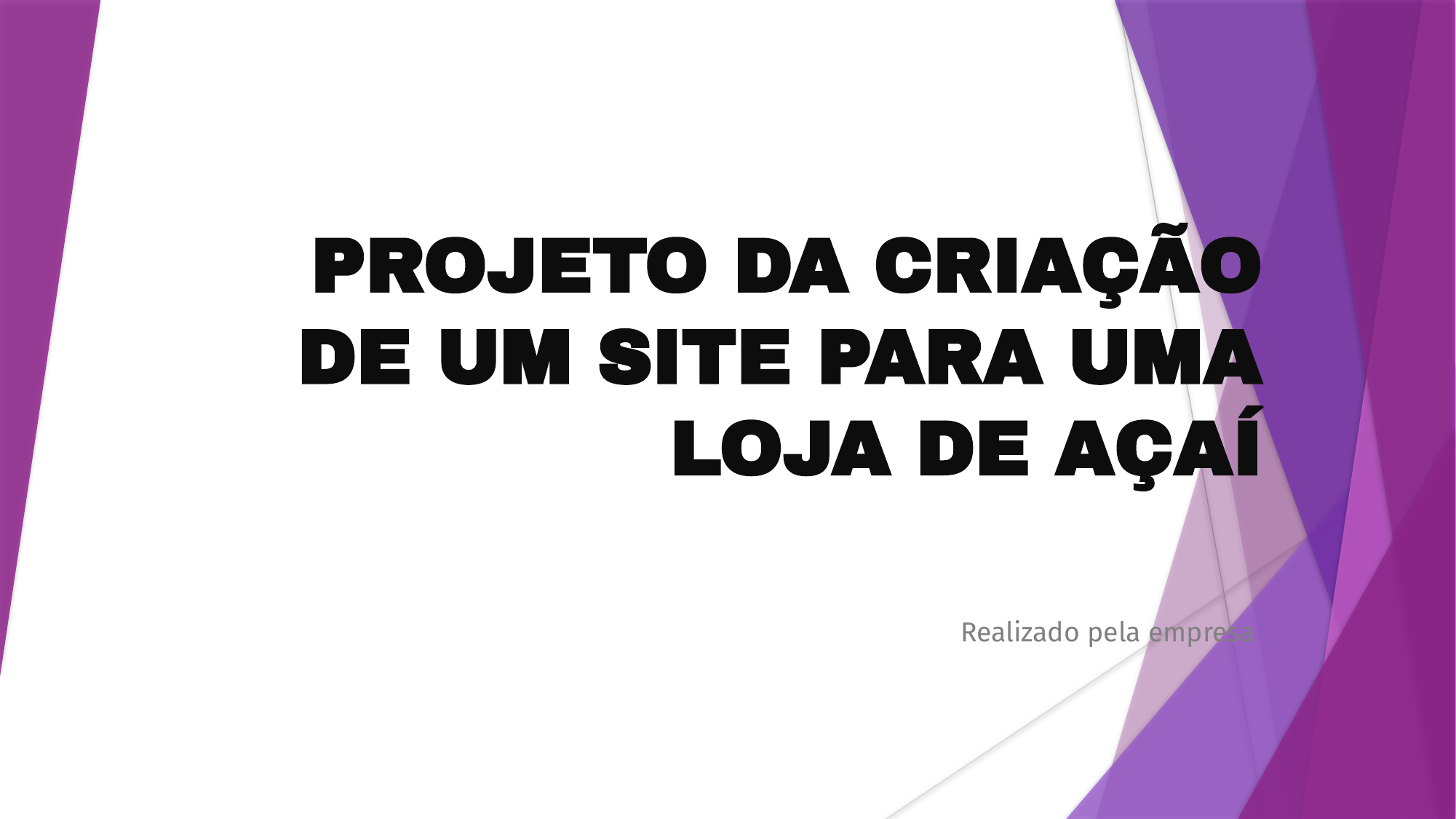

# PROJETO DA CRIAÇÃO DE UM SITE PARA UMA LOJA DE AÇAÍ
Realizado pela empresa